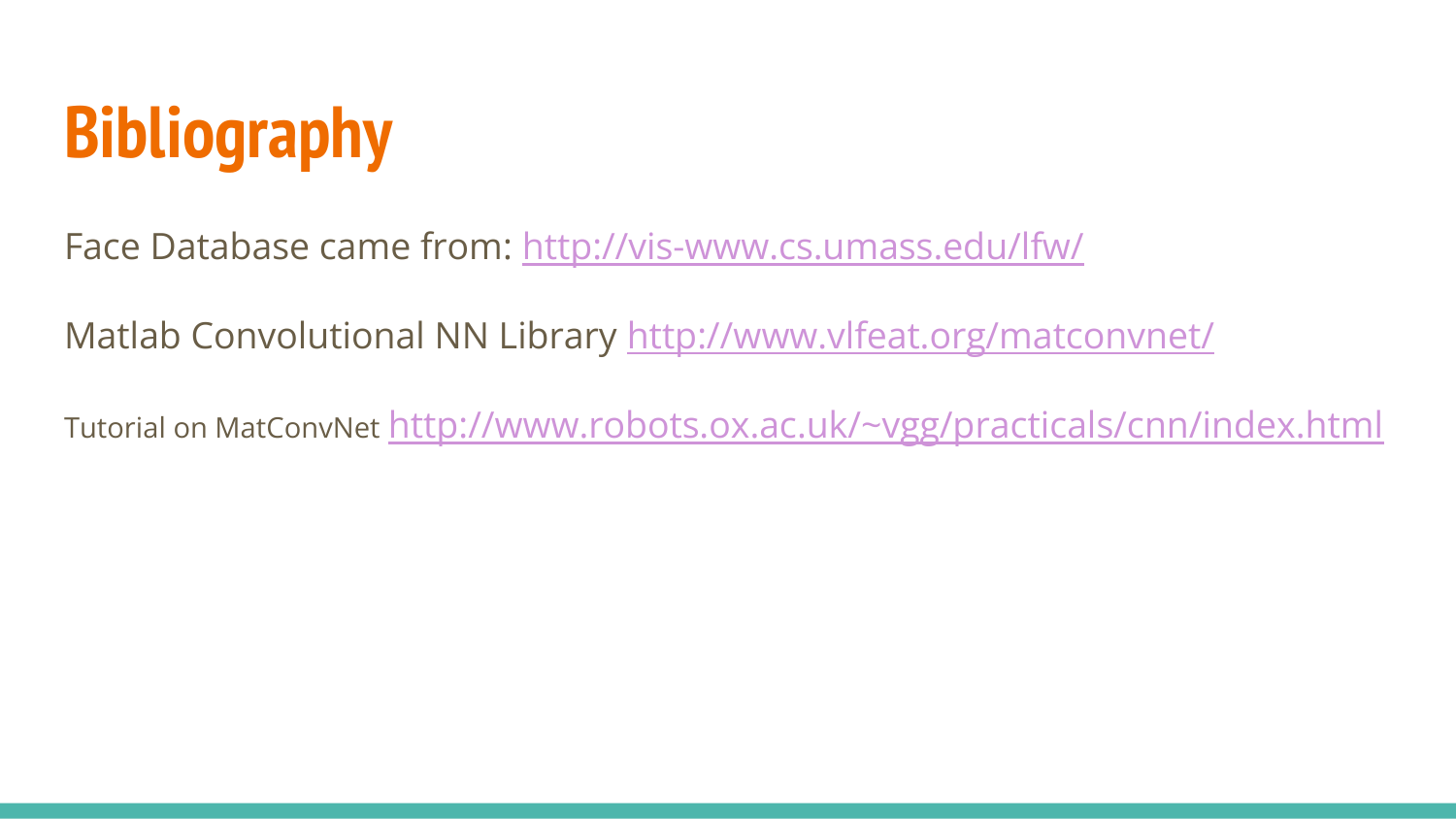

# Bibliography
Face Database came from: http://vis-www.cs.umass.edu/lfw/
Matlab Convolutional NN Library http://www.vlfeat.org/matconvnet/
Tutorial on MatConvNet http://www.robots.ox.ac.uk/~vgg/practicals/cnn/index.html